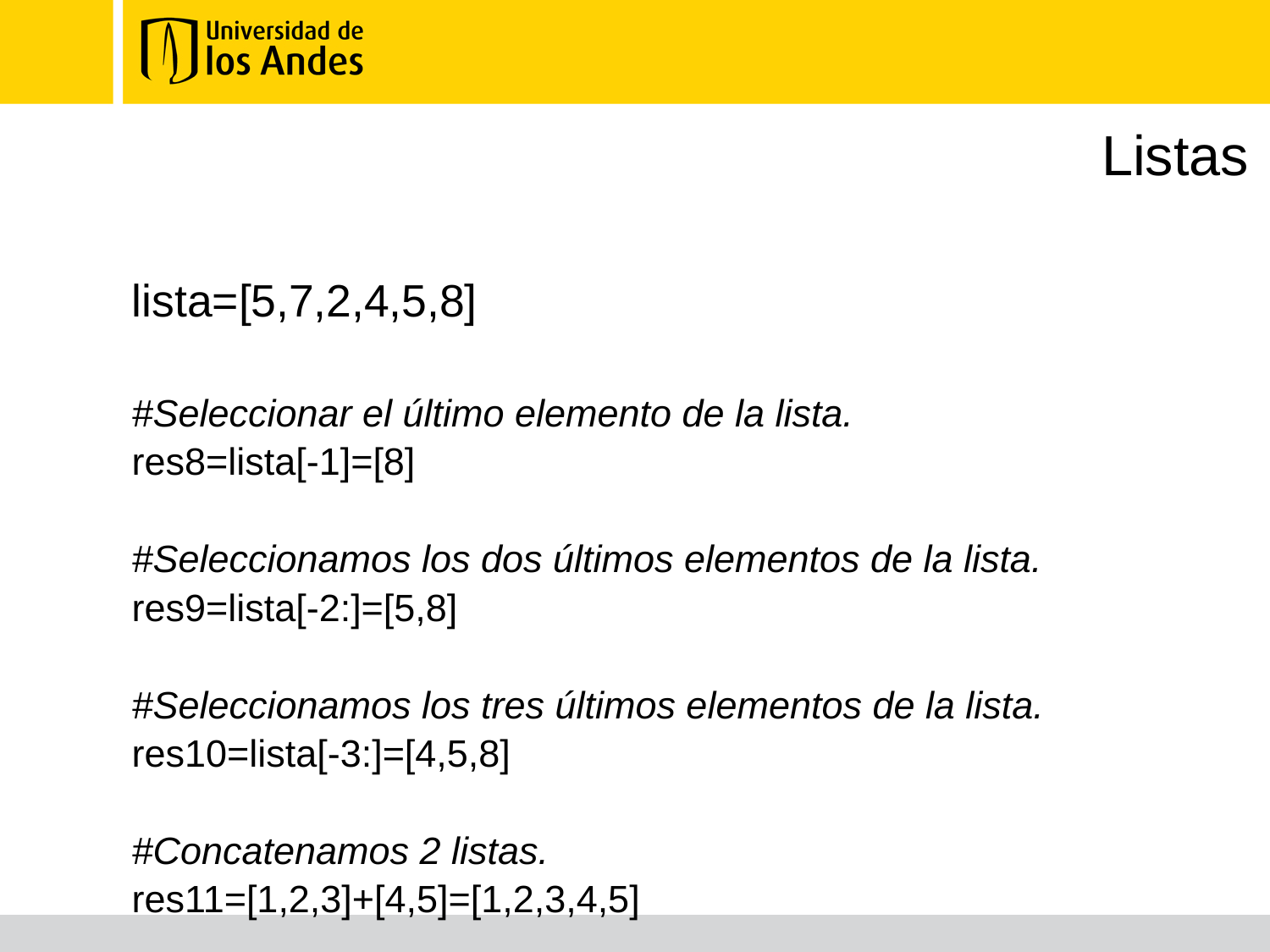

# Listas

lista=[5,7,2,4,5,8]

#Seleccionar el último elemento de la lista.
res8=lista[-1]=[8]

#Seleccionamos los dos últimos elementos de la lista.
res9=lista[-2:]=[5,8]

#Seleccionamos los tres últimos elementos de la lista.
res10=lista[-3:]=[4,5,8]

#Concatenamos 2 listas.
res11=[1,2,3]+[4,5]=[1,2,3,4,5]